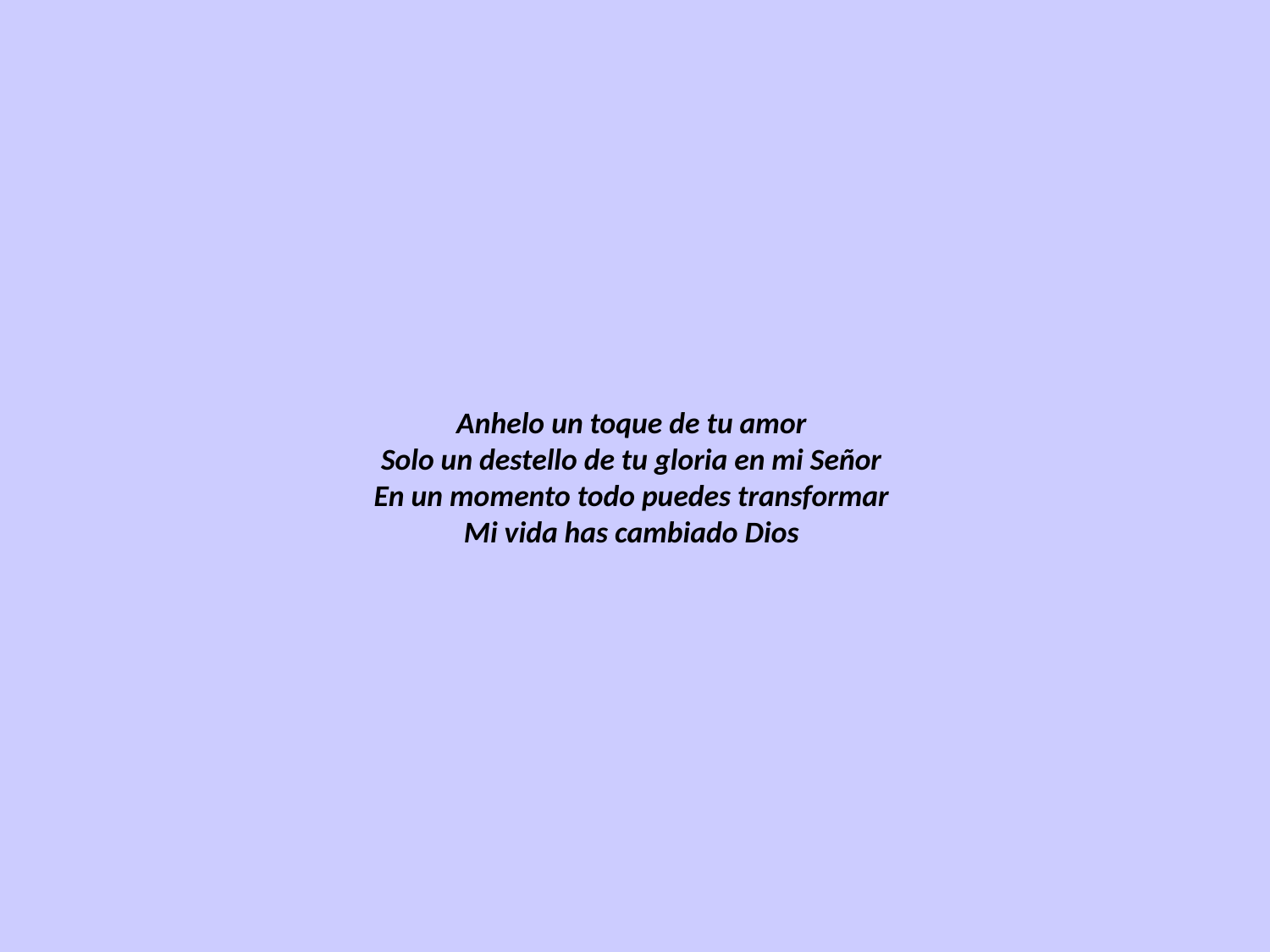

# Anhelo un toque de tu amor  Solo un destello de tu gloria en mi Señor  En un momento todo puedes transformar  Mi vida has cambiado Dios